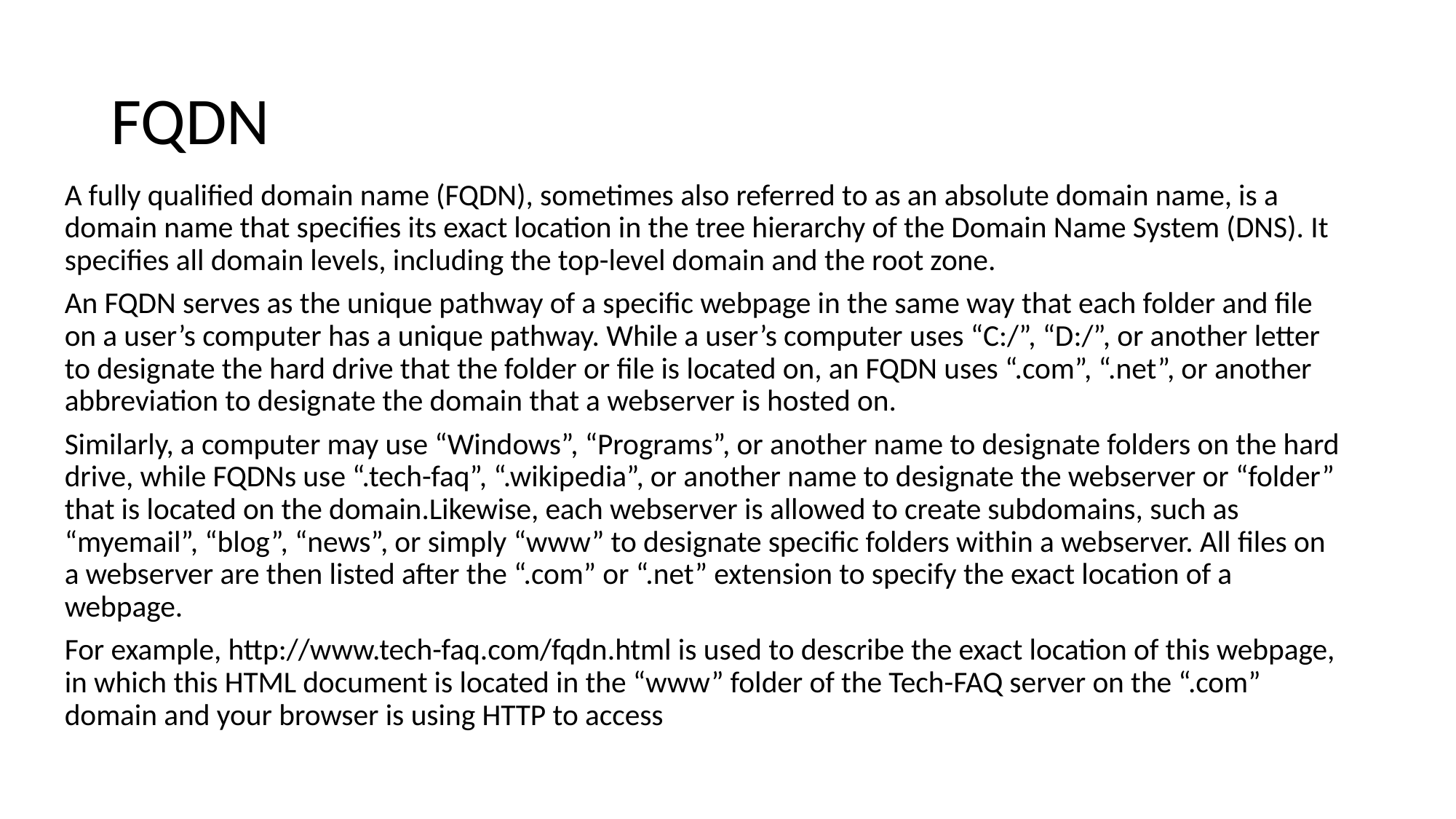

# FQDN
A fully qualified domain name (FQDN), sometimes also referred to as an absolute domain name, is a domain name that specifies its exact location in the tree hierarchy of the Domain Name System (DNS). It specifies all domain levels, including the top-level domain and the root zone.
An FQDN serves as the unique pathway of a specific webpage in the same way that each folder and file on a user’s computer has a unique pathway. While a user’s computer uses “C:/”, “D:/”, or another letter to designate the hard drive that the folder or file is located on, an FQDN uses “.com”, “.net”, or another abbreviation to designate the domain that a webserver is hosted on.
Similarly, a computer may use “Windows”, “Programs”, or another name to designate folders on the hard drive, while FQDNs use “.tech-faq”, “.wikipedia”, or another name to designate the webserver or “folder” that is located on the domain.Likewise, each webserver is allowed to create subdomains, such as “myemail”, “blog”, “news”, or simply “www” to designate specific folders within a webserver. All files on a webserver are then listed after the “.com” or “.net” extension to specify the exact location of a webpage.
For example, http://www.tech-faq.com/fqdn.html is used to describe the exact location of this webpage, in which this HTML document is located in the “www” folder of the Tech-FAQ server on the “.com” domain and your browser is using HTTP to access